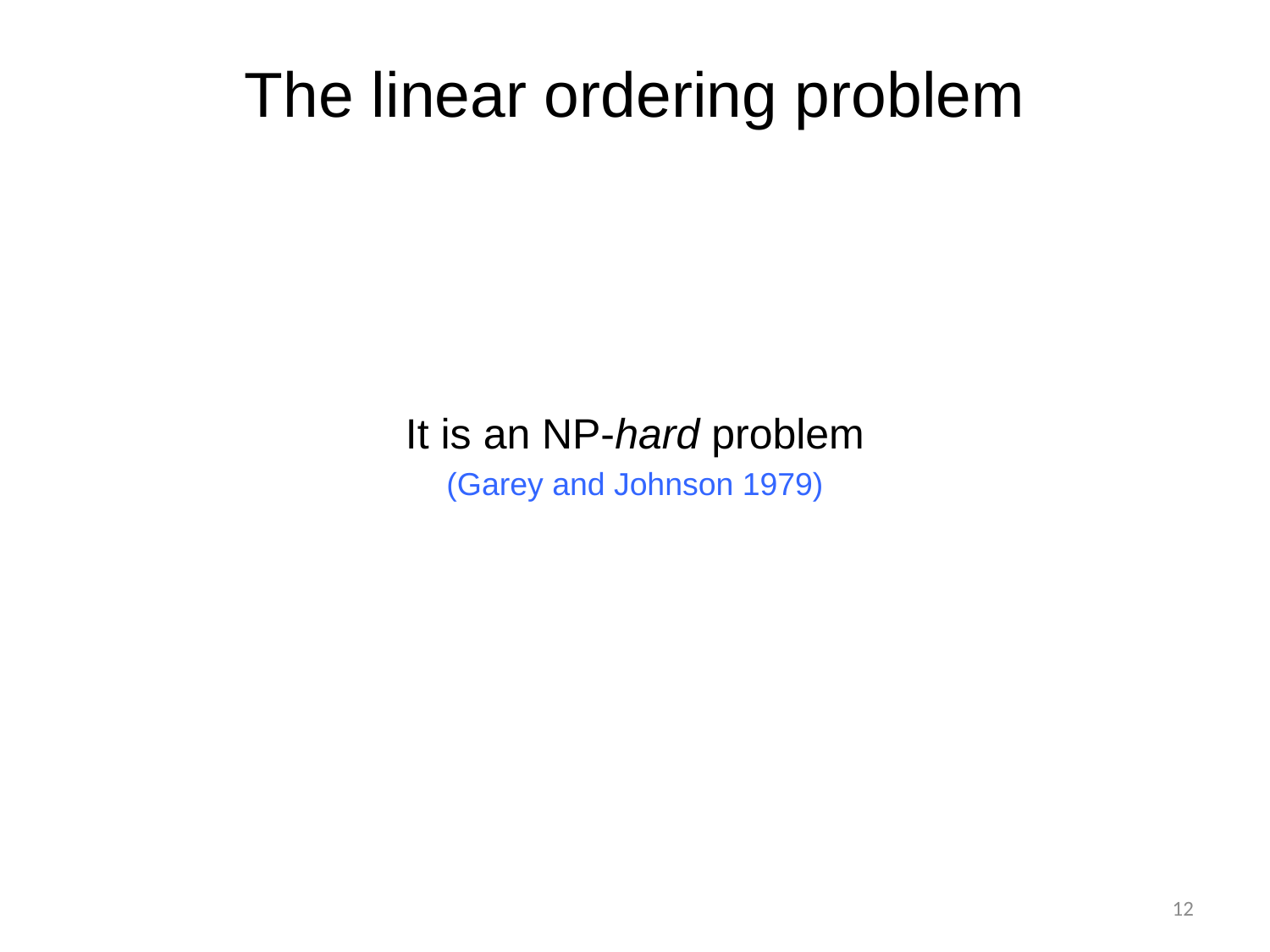

# The linear ordering problem

It is an NP-hard problem
(Garey and Johnson 1979)

12